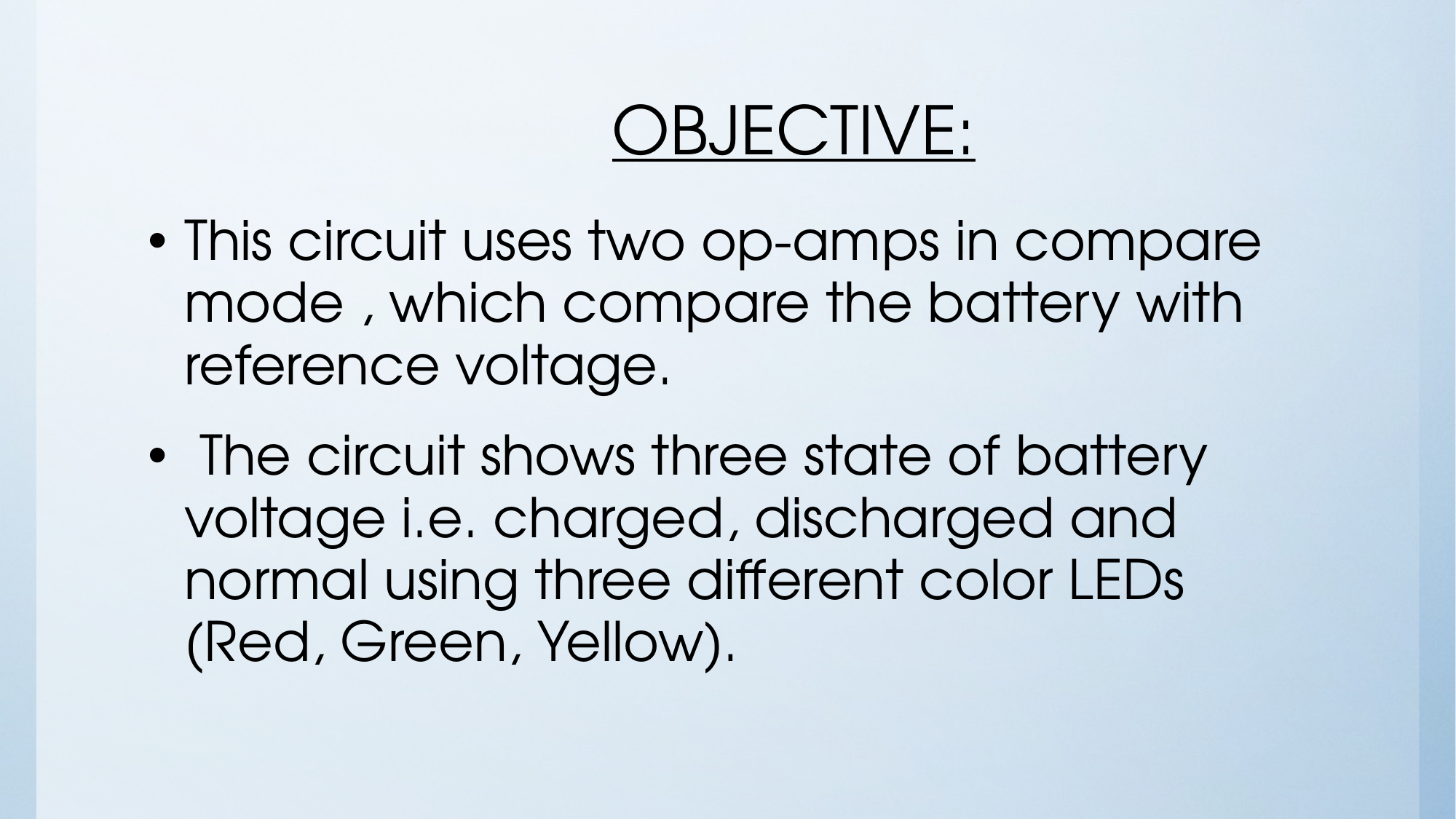

# OBJECTIVE:
This circuit uses two op-amps in compare mode , which compare the battery with reference voltage.
 The circuit shows three state of battery voltage i.e. charged, discharged and normal using three different color LEDs (Red, Green, Yellow).